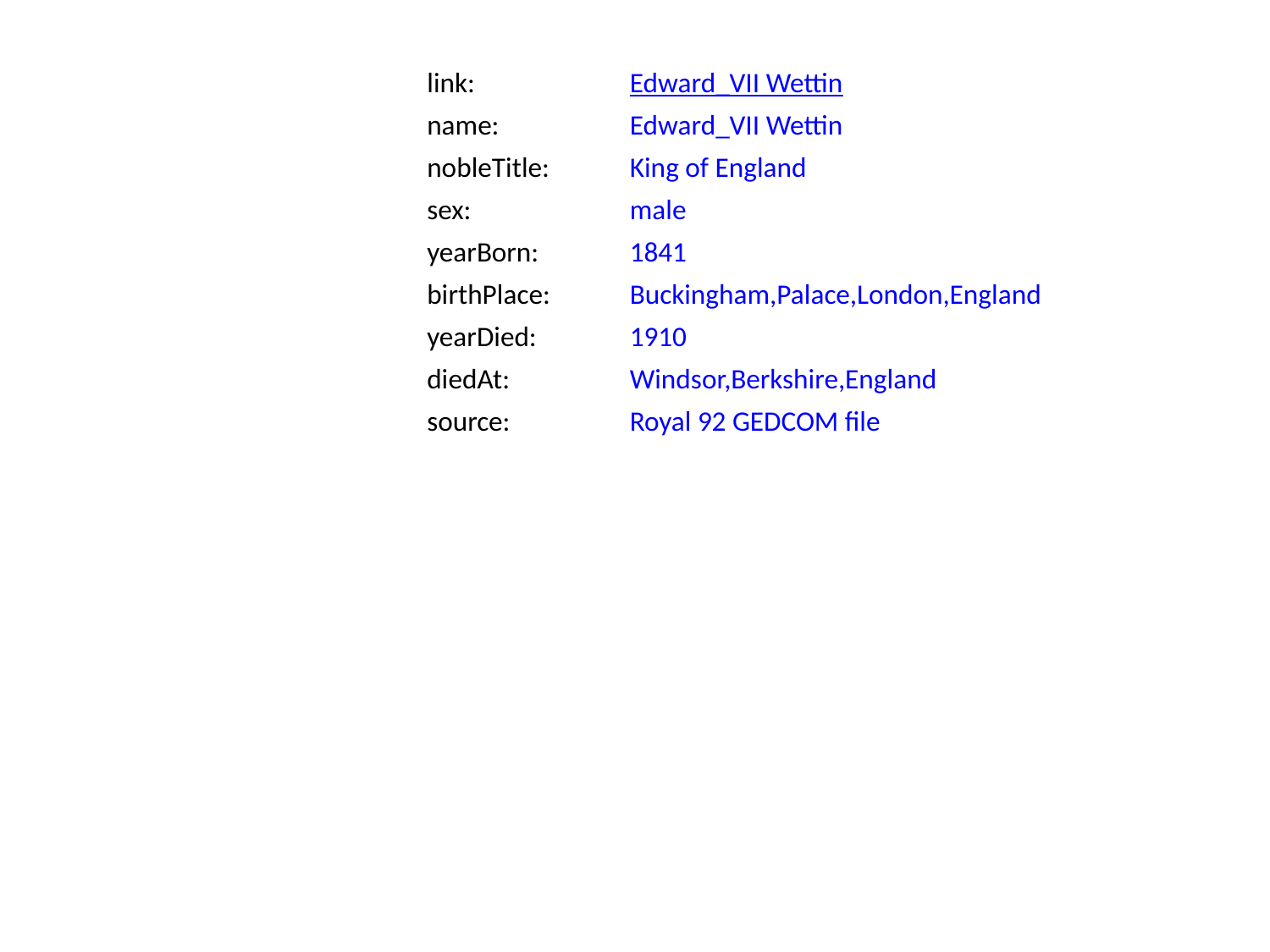

link:

Edward_VII Wettin

name:

Edward_VII Wettin

nobleTitle:

King of England

sex:

male

yearBorn:

1841

birthPlace:

Buckingham,Palace,London,England

yearDied:

1910

diedAt:

Windsor,Berkshire,England

source:

Royal 92 GEDCOM file